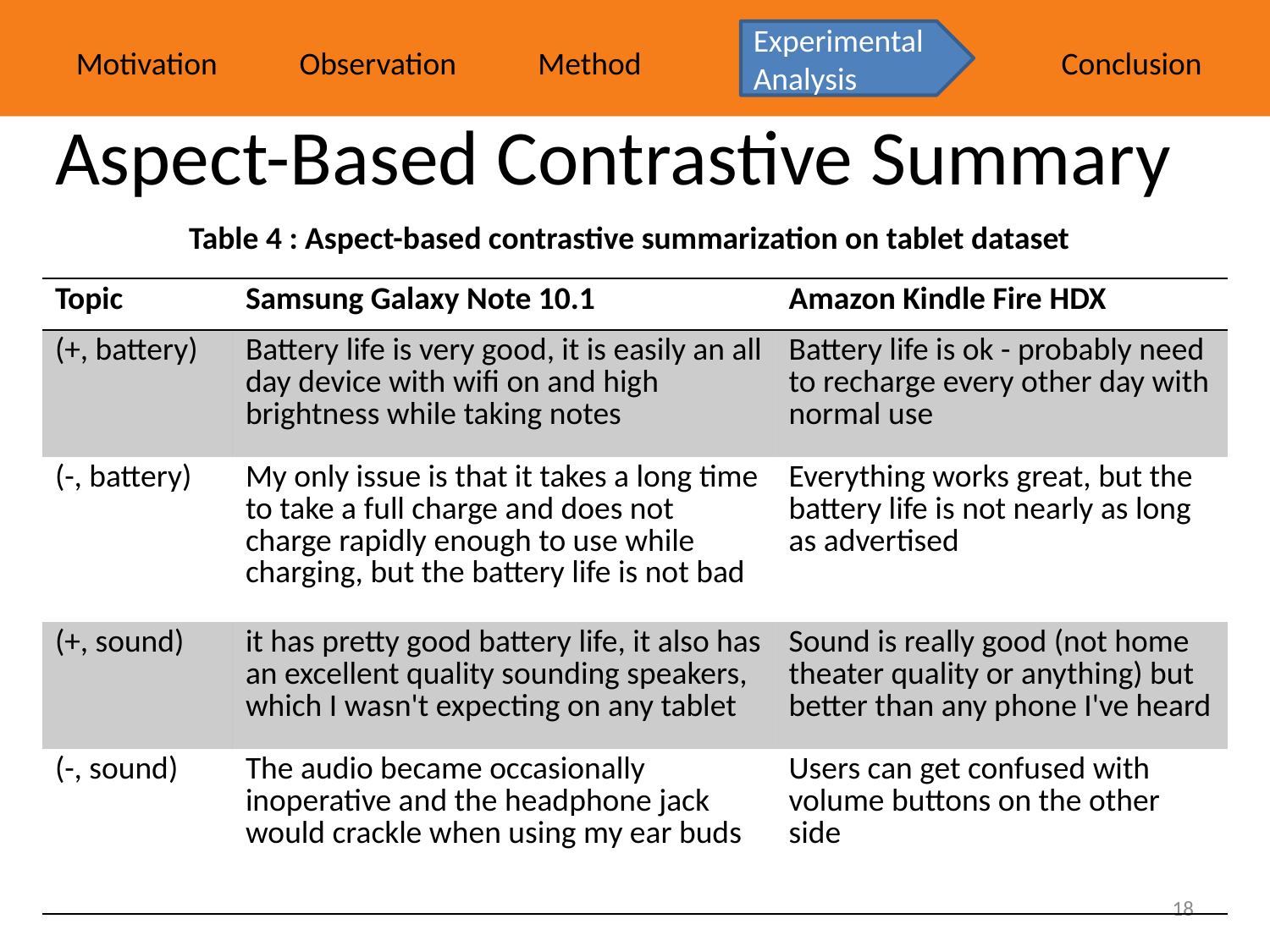

Motivation
Observation
Method
Conclusion
Experimental
Analysis
Aspect-Based Contrastive Summary
Table 4 : Aspect-based contrastive summarization on tablet dataset
| Topic | Samsung Galaxy Note 10.1 | Amazon Kindle Fire HDX |
| --- | --- | --- |
| (+, battery) | Battery life is very good, it is easily an all day device with wifi on and high brightness while taking notes | Battery life is ok - probably need to recharge every other day with normal use |
| (-, battery) | My only issue is that it takes a long time to take a full charge and does not charge rapidly enough to use while charging, but the battery life is not bad | Everything works great, but the battery life is not nearly as long as advertised |
| (+, sound) | it has pretty good battery life, it also has an excellent quality sounding speakers, which I wasn't expecting on any tablet | Sound is really good (not home theater quality or anything) but better than any phone I've heard |
| (-, sound) | The audio became occasionally inoperative and the headphone jack would crackle when using my ear buds | Users can get confused with volume buttons on the other side |
18